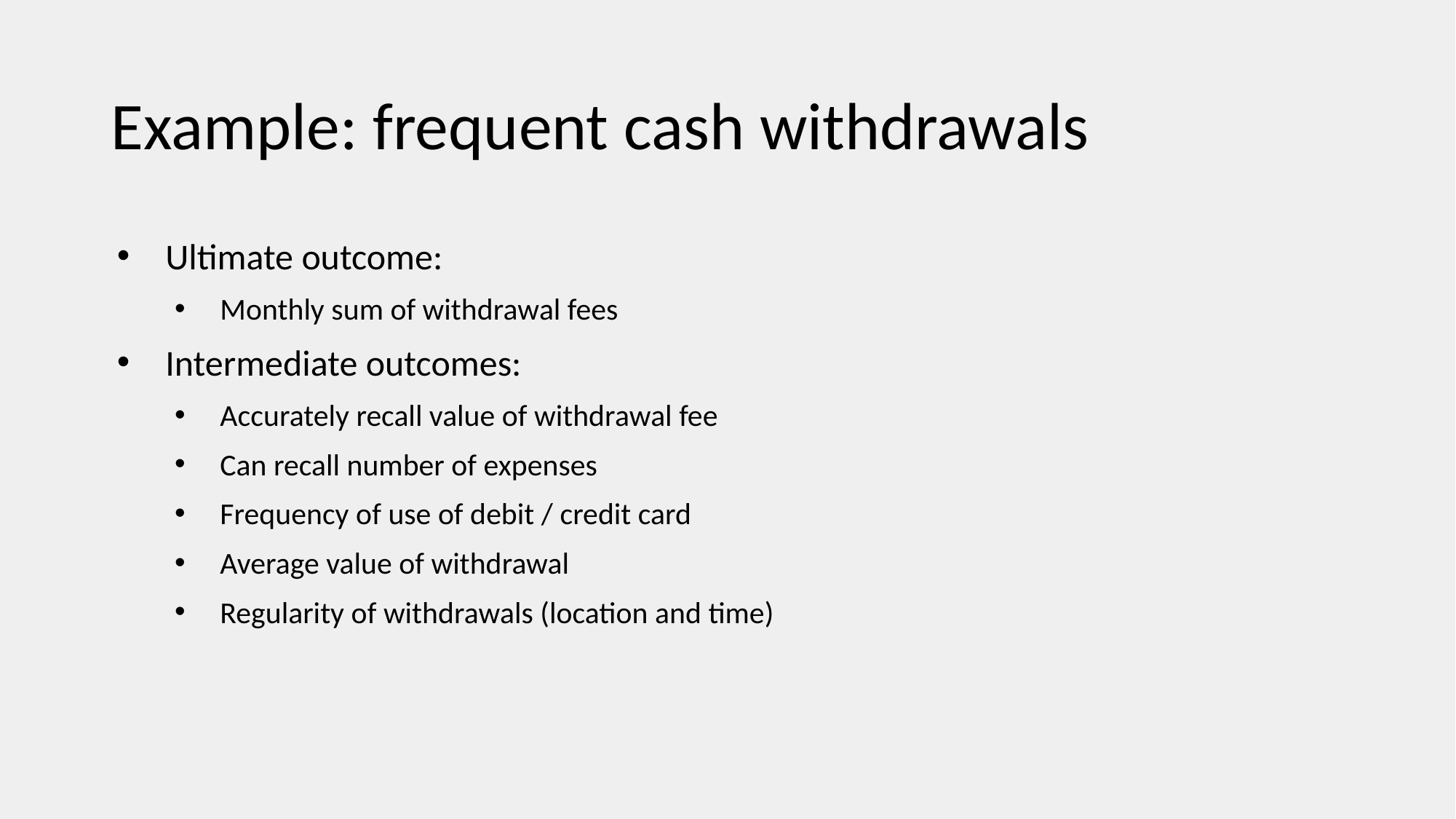

# Example: frequent cash withdrawals
Ultimate outcome:
Monthly sum of withdrawal fees
Intermediate outcomes:
Accurately recall value of withdrawal fee
Can recall number of expenses
Frequency of use of debit / credit card
Average value of withdrawal
Regularity of withdrawals (location and time)